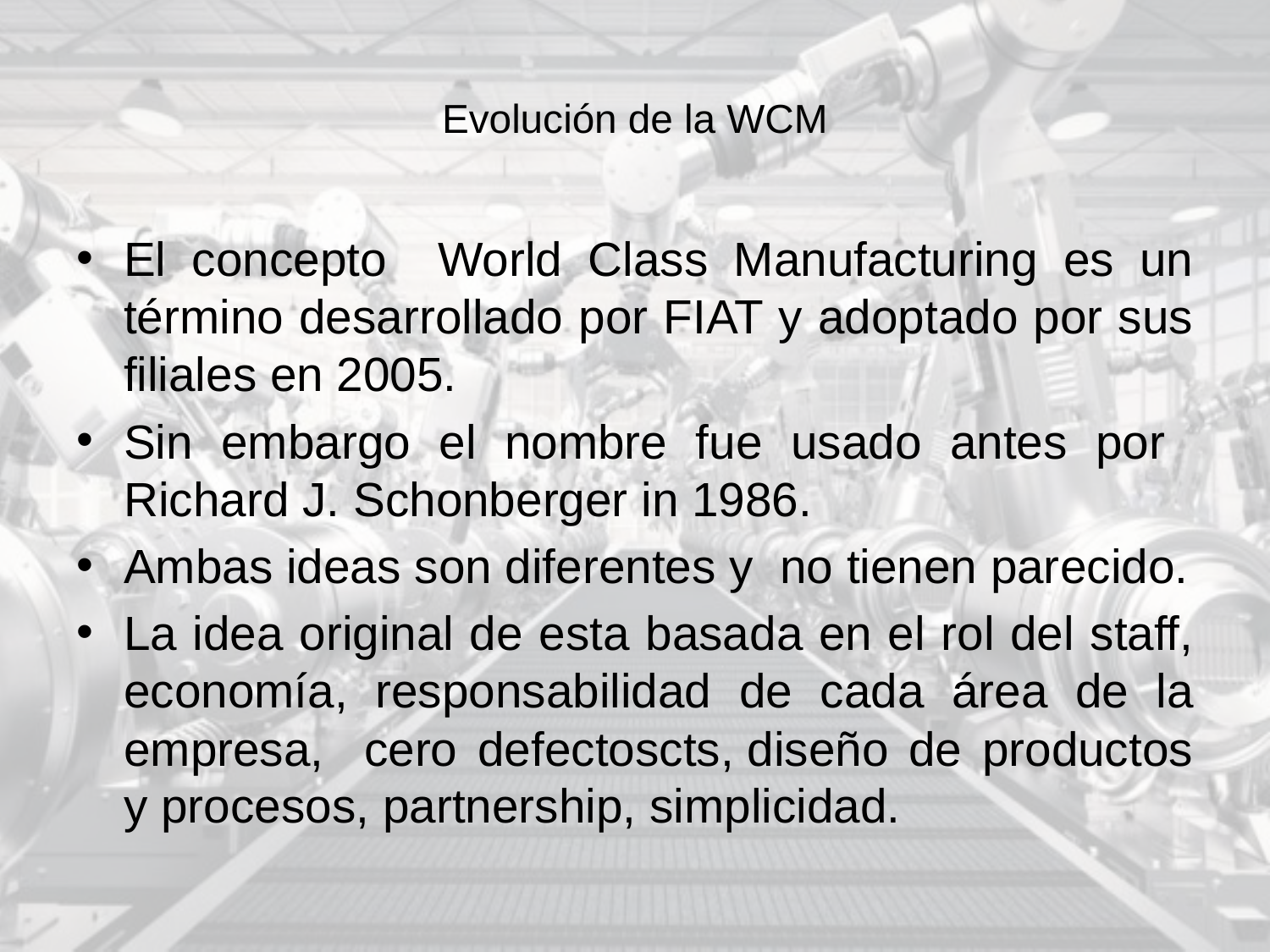

# Evolución de la WCM
El concepto  World Class Manufacturing es un término desarrollado por FIAT y adoptado por sus filiales en 2005.
Sin embargo el nombre fue usado antes por  Richard J. Schonberger in 1986.
Ambas ideas son diferentes y  no tienen parecido.
La idea original de esta basada en el rol del staff, economía, responsabilidad de cada área de la empresa,  cero defectoscts, diseño de productos y procesos, partnership, simplicidad.